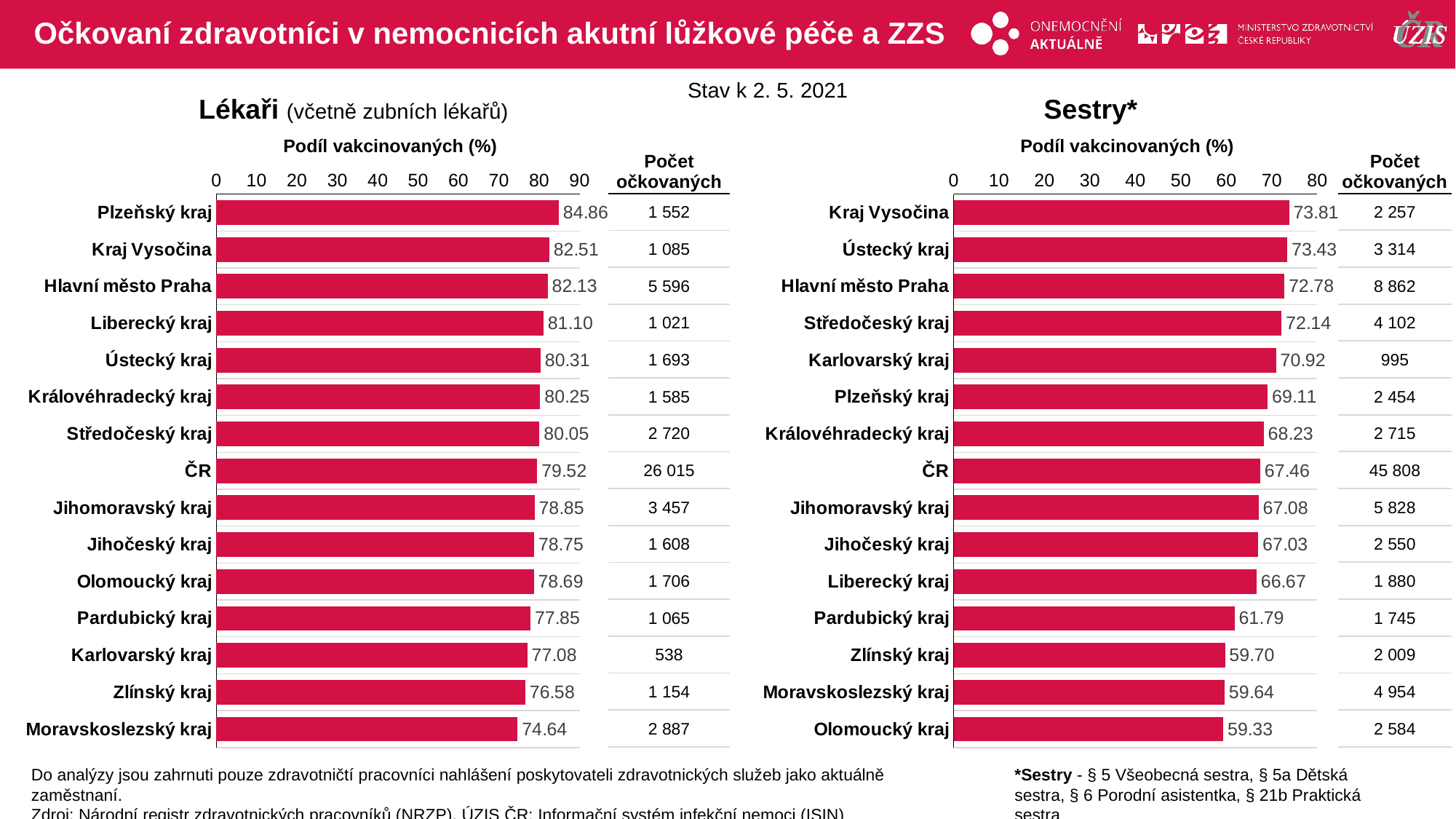

# Očkovaní zdravotníci v nemocnicích akutní lůžkové péče a ZZS
Stav k 2. 5. 2021
Lékaři (včetně zubních lékařů)
Sestry*
Podíl vakcinovaných (%)
Podíl vakcinovaných (%)
| Počet očkovaných |
| --- |
| 2 257 |
| 3 314 |
| 8 862 |
| 4 102 |
| 995 |
| 2 454 |
| 2 715 |
| 45 808 |
| 5 828 |
| 2 550 |
| 1 880 |
| 1 745 |
| 2 009 |
| 4 954 |
| 2 584 |
| Počet očkovaných |
| --- |
| 1 552 |
| 1 085 |
| 5 596 |
| 1 021 |
| 1 693 |
| 1 585 |
| 2 720 |
| 26 015 |
| 3 457 |
| 1 608 |
| 1 706 |
| 1 065 |
| 538 |
| 1 154 |
| 2 887 |

### Chart

| Category | % |
|---|---|
| Plzeňský kraj | 84.85511 |
| Kraj Vysočina | 82.50951 |
| Hlavní město Praha | 82.12504 |
| Liberecký kraj | 81.09611 |
| Ústecký kraj | 80.31309 |
| Královéhradecký kraj | 80.25316 |
| Středočeský kraj | 80.04709 |
| ČR | 79.51767 |
| Jihomoravský kraj | 78.85493 |
| Jihočeský kraj | 78.74633 |
| Olomoucký kraj | 78.69004 |
| Pardubický kraj | 77.85088 |
| Karlovarský kraj | 77.07736 |
| Zlínský kraj | 76.57598 |
| Moravskoslezský kraj | 74.63806 |

### Chart

| Category | % |
|---|---|
| Kraj Vysočina | 73.80641 |
| Ústecký kraj | 73.43231 |
| Hlavní město Praha | 72.77655 |
| Středočeský kraj | 72.1421 |
| Karlovarský kraj | 70.91946 |
| Plzeňský kraj | 69.10729 |
| Královéhradecký kraj | 68.23322 |
| ČR | 67.45895 |
| Jihomoravský kraj | 67.08103 |
| Jihočeský kraj | 67.0347 |
| Liberecký kraj | 66.66667 |
| Pardubický kraj | 61.79178 |
| Zlínský kraj | 59.70282 |
| Moravskoslezský kraj | 59.63645 |
| Olomoucký kraj | 59.3341 |
Do analýzy jsou zahrnuti pouze zdravotničtí pracovníci nahlášení poskytovateli zdravotnických služeb jako aktuálně zaměstnaní.
Zdroj: Národní registr zdravotnických pracovníků (NRZP), ÚZIS ČR; Informační systém infekční nemoci (ISIN)
*Sestry - § 5 Všeobecná sestra, § 5a Dětská sestra, § 6 Porodní asistentka, § 21b Praktická sestra